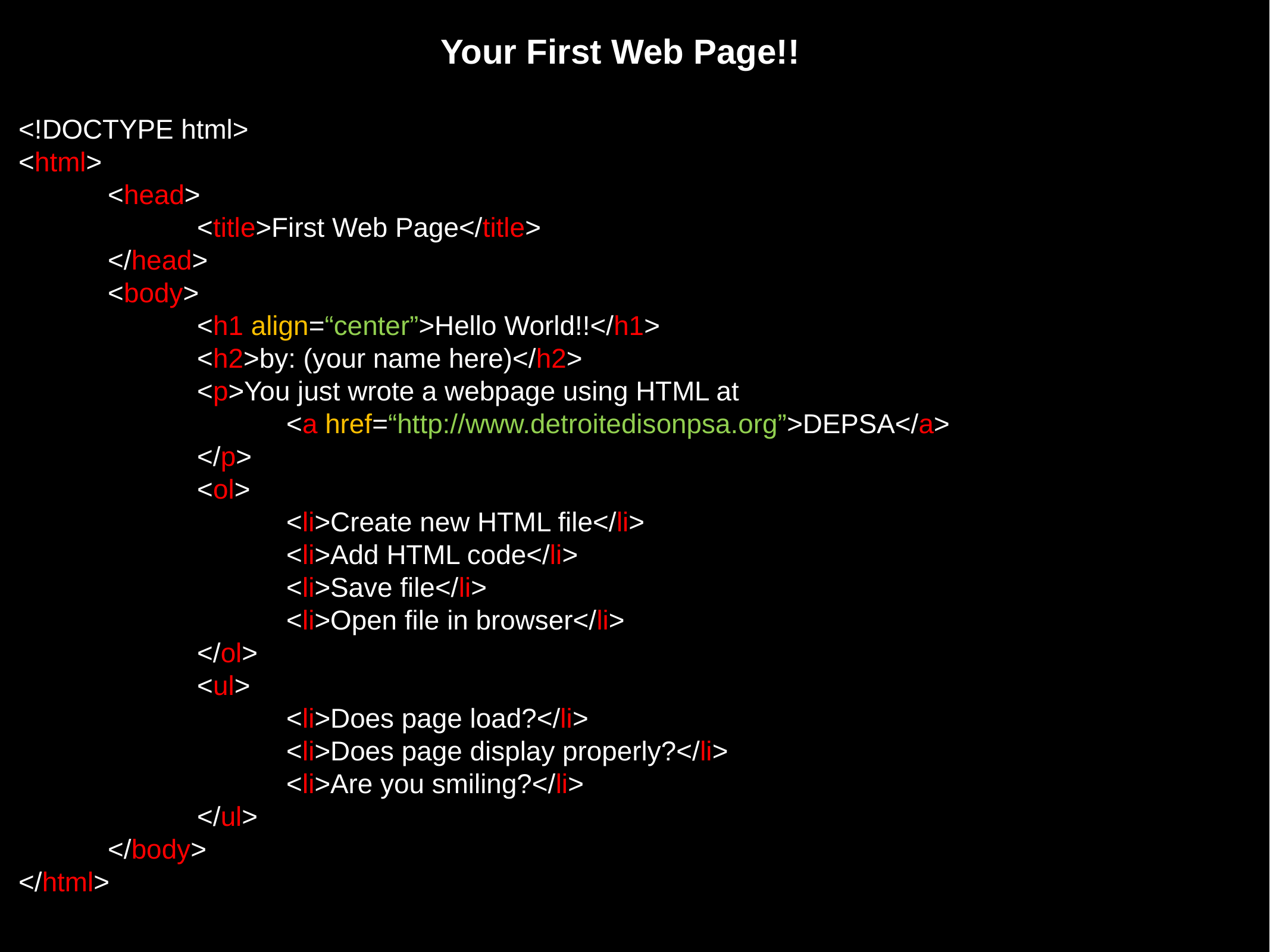

Your First Web Page!!
<!DOCTYPE html>
<html>
	<head>
		<title>First Web Page</title>
	</head>
	<body>
		<h1 align=“center”>Hello World!!</h1>
		<h2>by: (your name here)</h2>
		<p>You just wrote a webpage using HTML at
			<a href=“http://www.detroitedisonpsa.org”>DEPSA</a>
		</p>
		<ol>
			<li>Create new HTML file</li>
			<li>Add HTML code</li>
			<li>Save file</li>
			<li>Open file in browser</li>
		</ol>
		<ul>
			<li>Does page load?</li>
			<li>Does page display properly?</li>
			<li>Are you smiling?</li>
		</ul>
	</body>
</html>